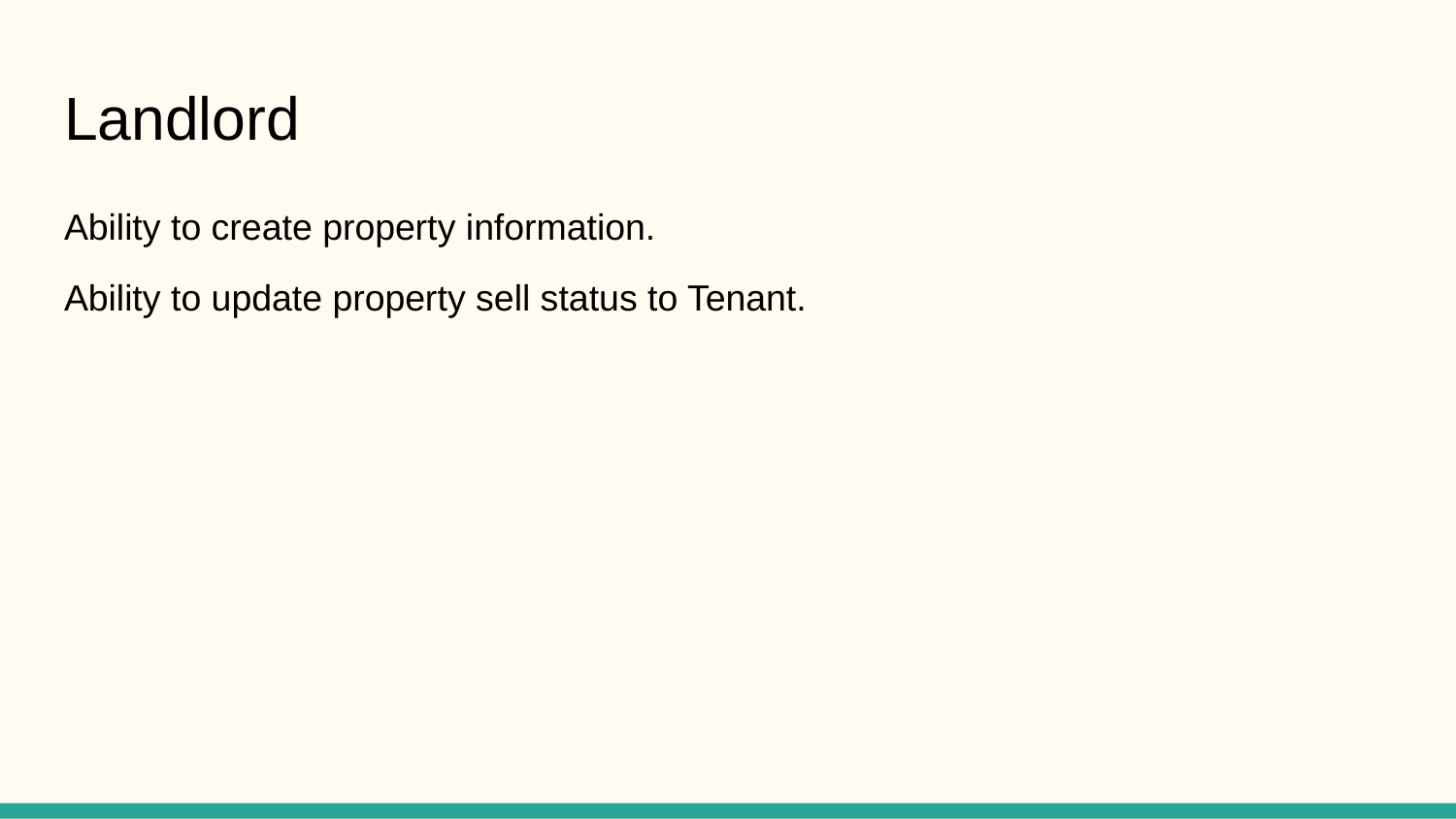

# Landlord
Ability to create property information.
Ability to update property sell status to Tenant.